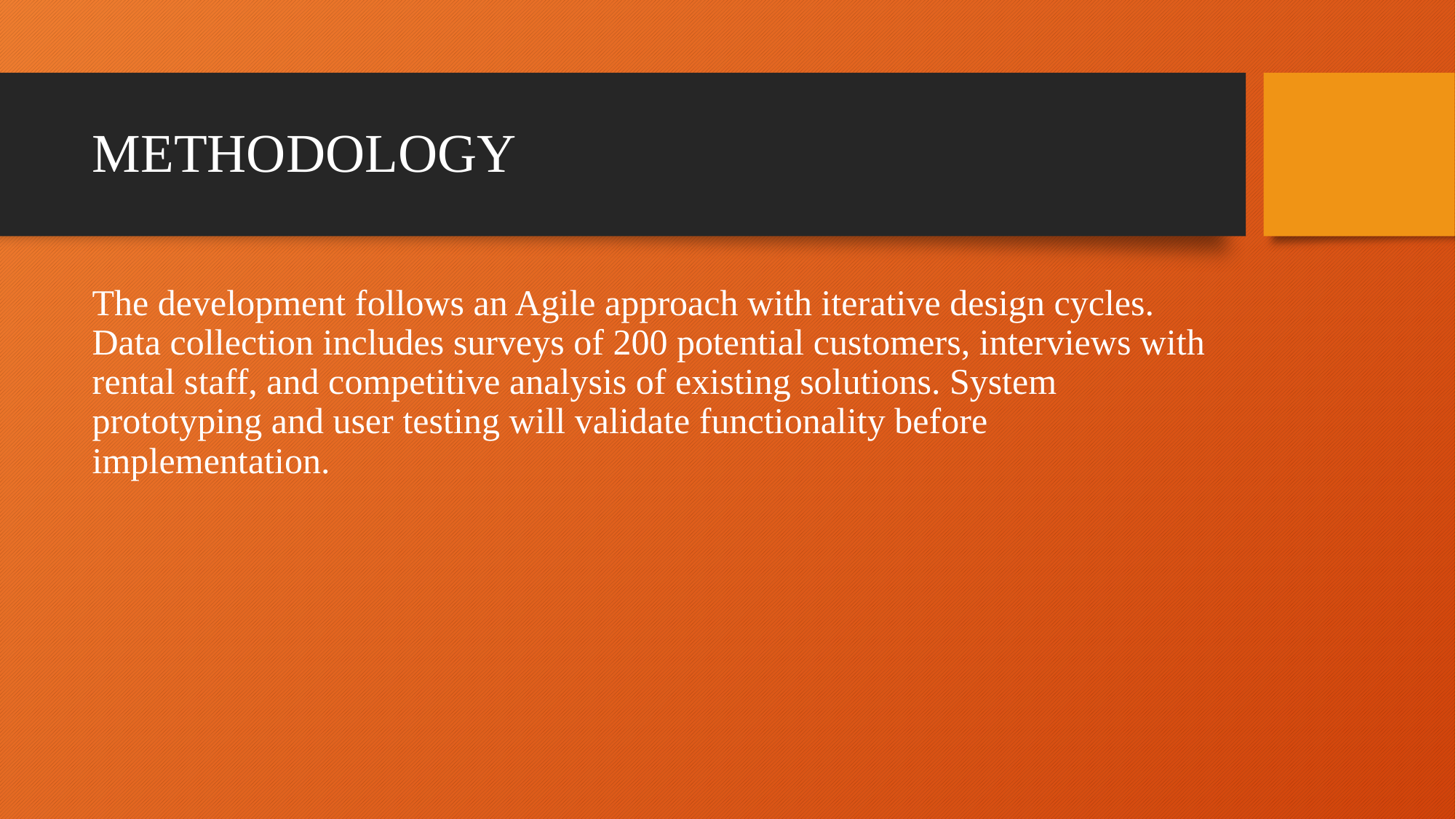

# METHODOLOGY
The development follows an Agile approach with iterative design cycles. Data collection includes surveys of 200 potential customers, interviews with rental staff, and competitive analysis of existing solutions. System prototyping and user testing will validate functionality before implementation.